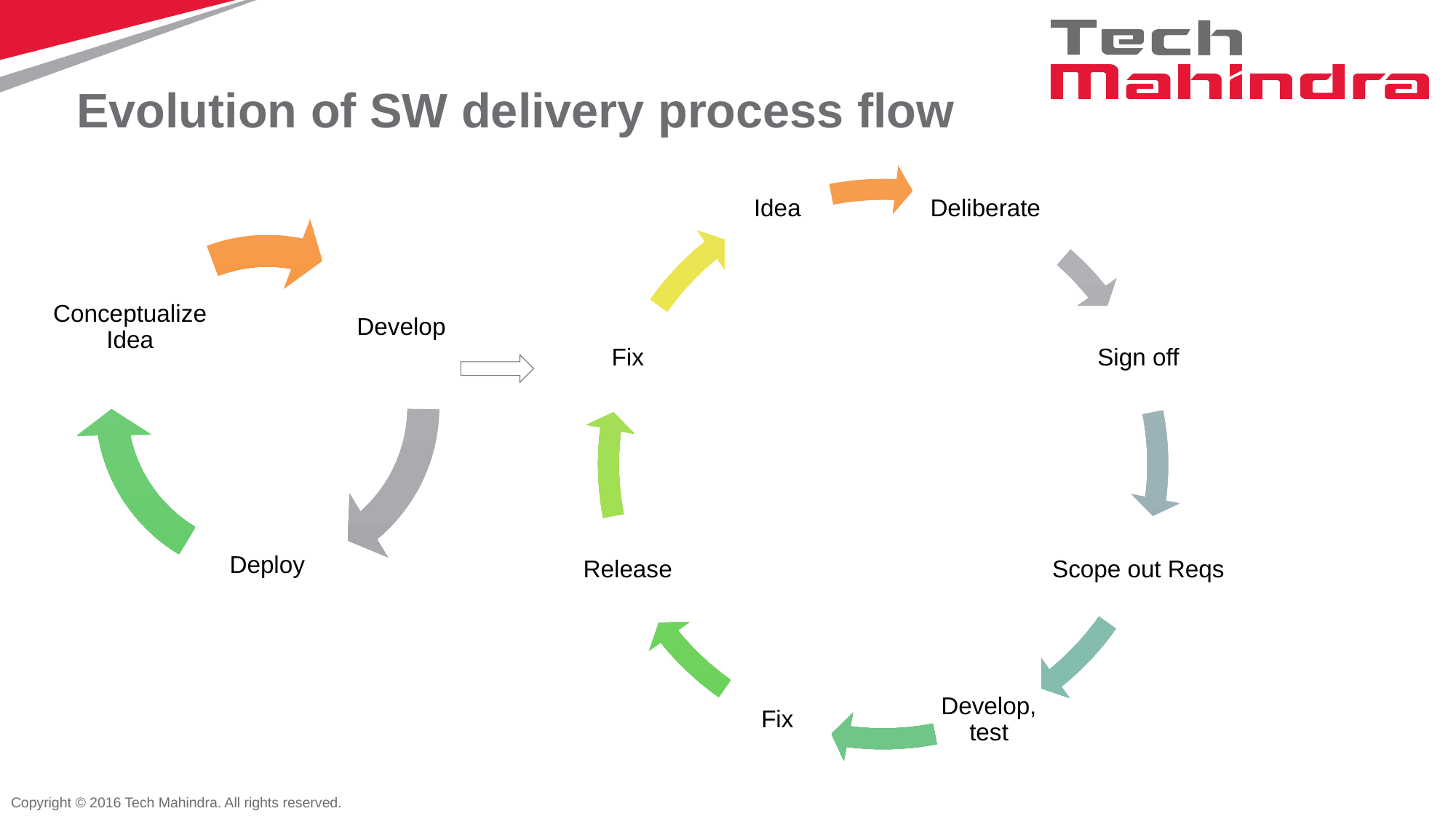

# Evolution of SW delivery process flow
Deliberate
Sign off
Scope out Reqs
Develop, test
Fix
Release
Fix
Idea
Develop
Deploy
Conceptualize Idea

Copyright © 2016 Tech Mahindra. All rights reserved.